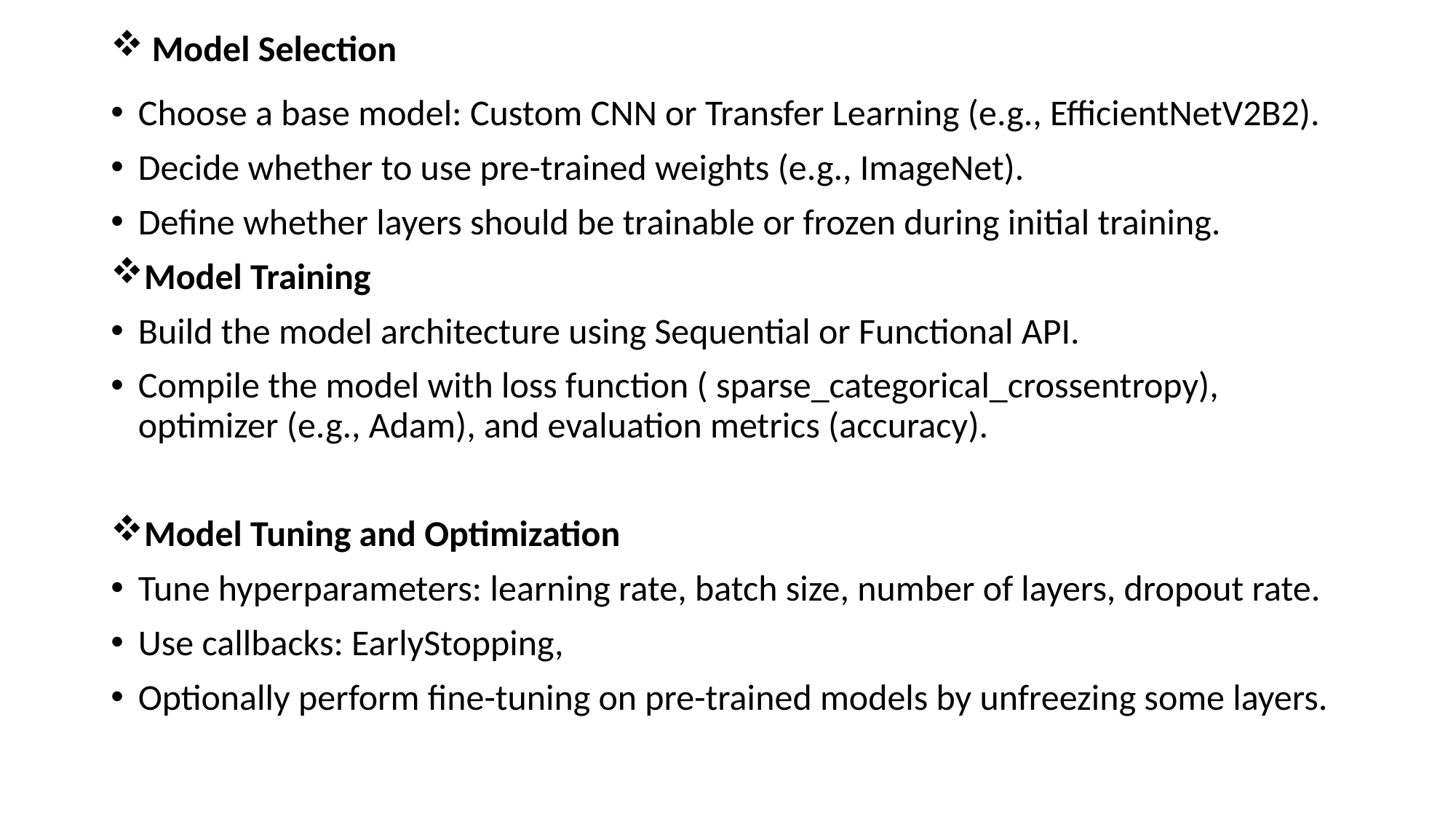

# Model Selection
Choose a base model: Custom CNN or Transfer Learning (e.g., EfficientNetV2B2).
Decide whether to use pre-trained weights (e.g., ImageNet).
Define whether layers should be trainable or frozen during initial training.
Model Training
Build the model architecture using Sequential or Functional API.
Compile the model with loss function ( sparse_categorical_crossentropy), optimizer (e.g., Adam), and evaluation metrics (accuracy).

Model Tuning and Optimization
Tune hyperparameters: learning rate, batch size, number of layers, dropout rate.
Use callbacks: EarlyStopping,
Optionally perform fine-tuning on pre-trained models by unfreezing some layers.